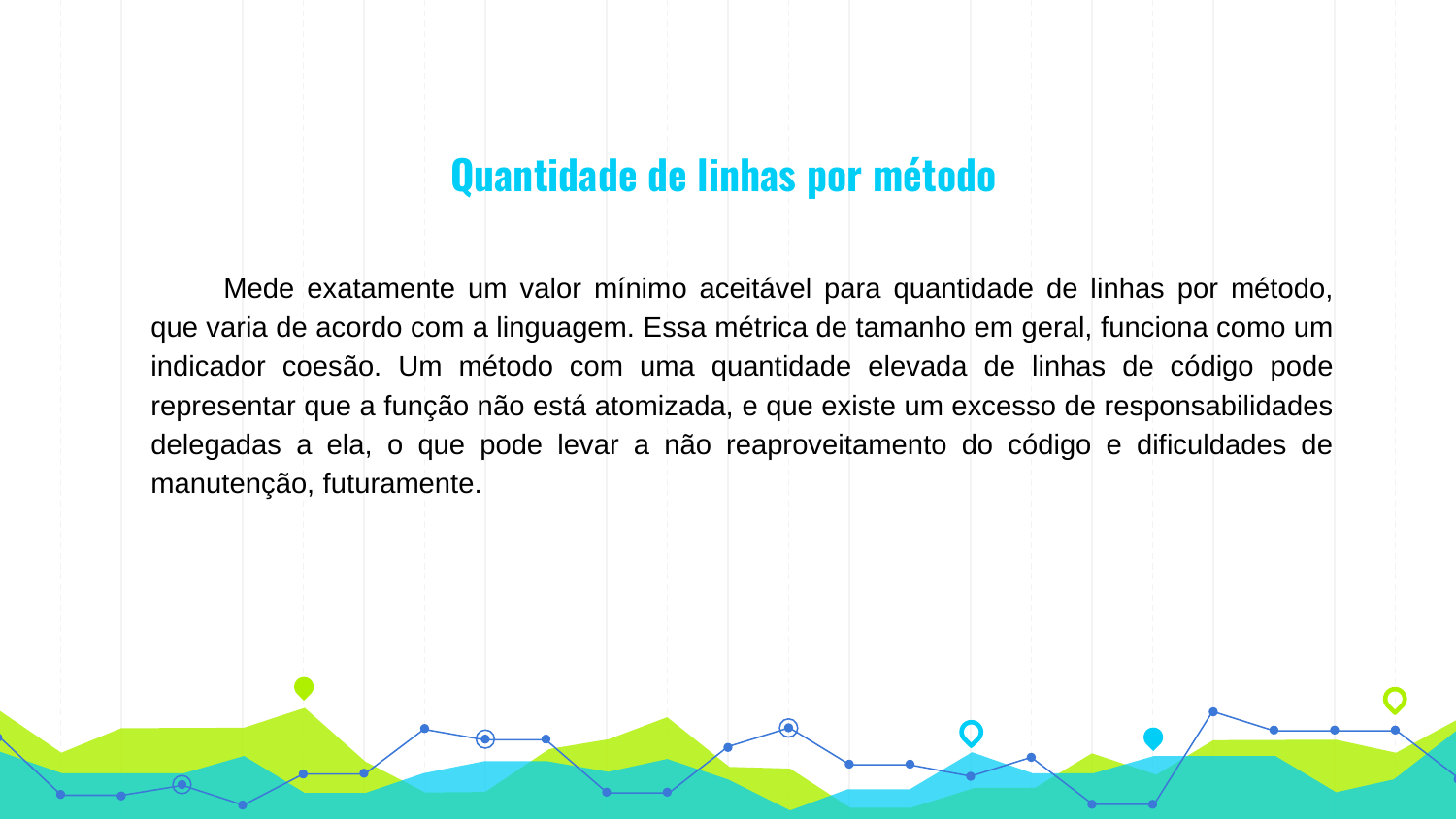

# Quantidade de linhas por método
Mede exatamente um valor mínimo aceitável para quantidade de linhas por método, que varia de acordo com a linguagem. Essa métrica de tamanho em geral, funciona como um indicador coesão. Um método com uma quantidade elevada de linhas de código pode representar que a função não está atomizada, e que existe um excesso de responsabilidades delegadas a ela, o que pode levar a não reaproveitamento do código e dificuldades de manutenção, futuramente.